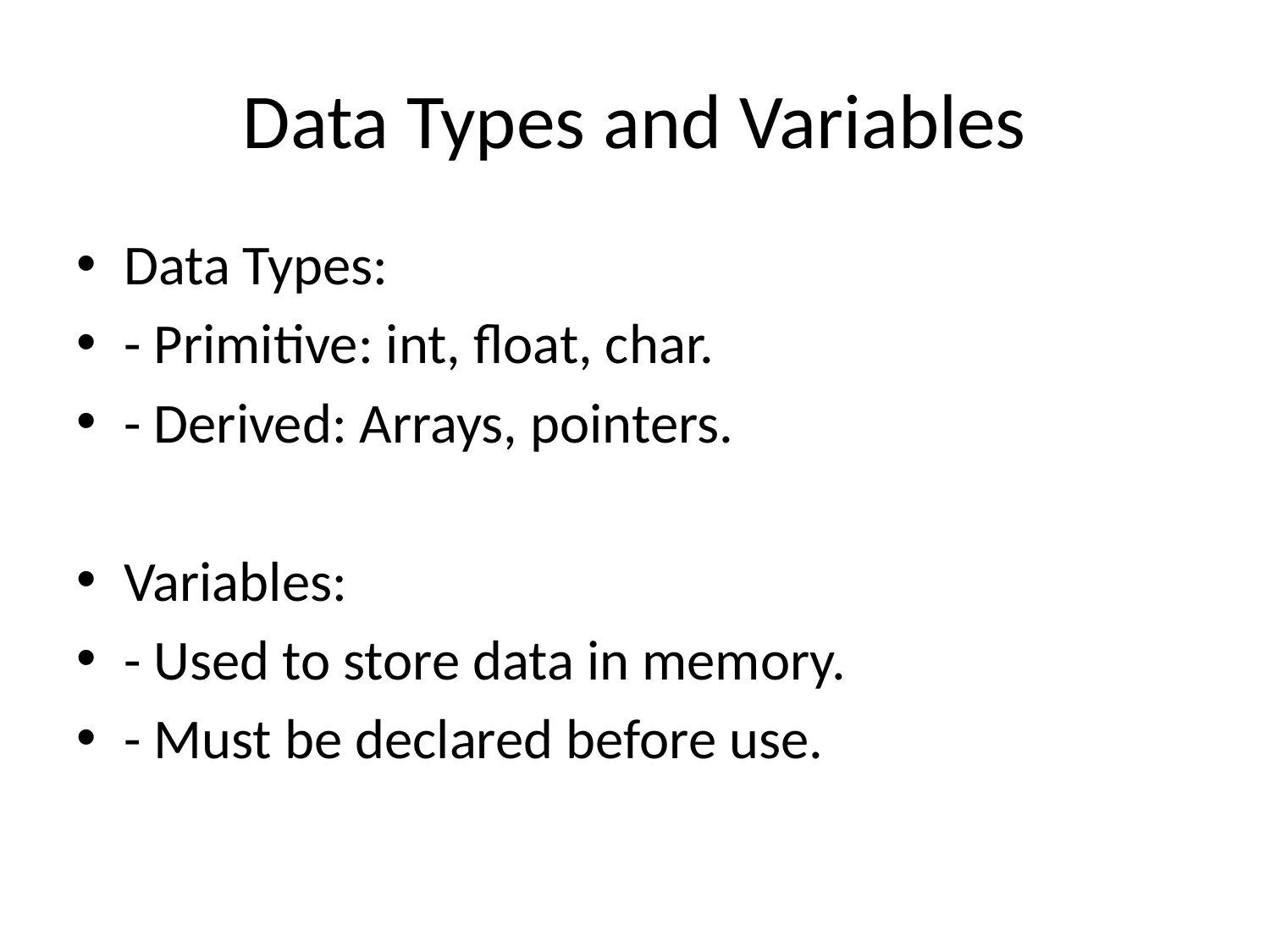

# Data Types and Variables
Data Types:
- Primitive: int, float, char.
- Derived: Arrays, pointers.

Variables:
- Used to store data in memory.
- Must be declared before use.